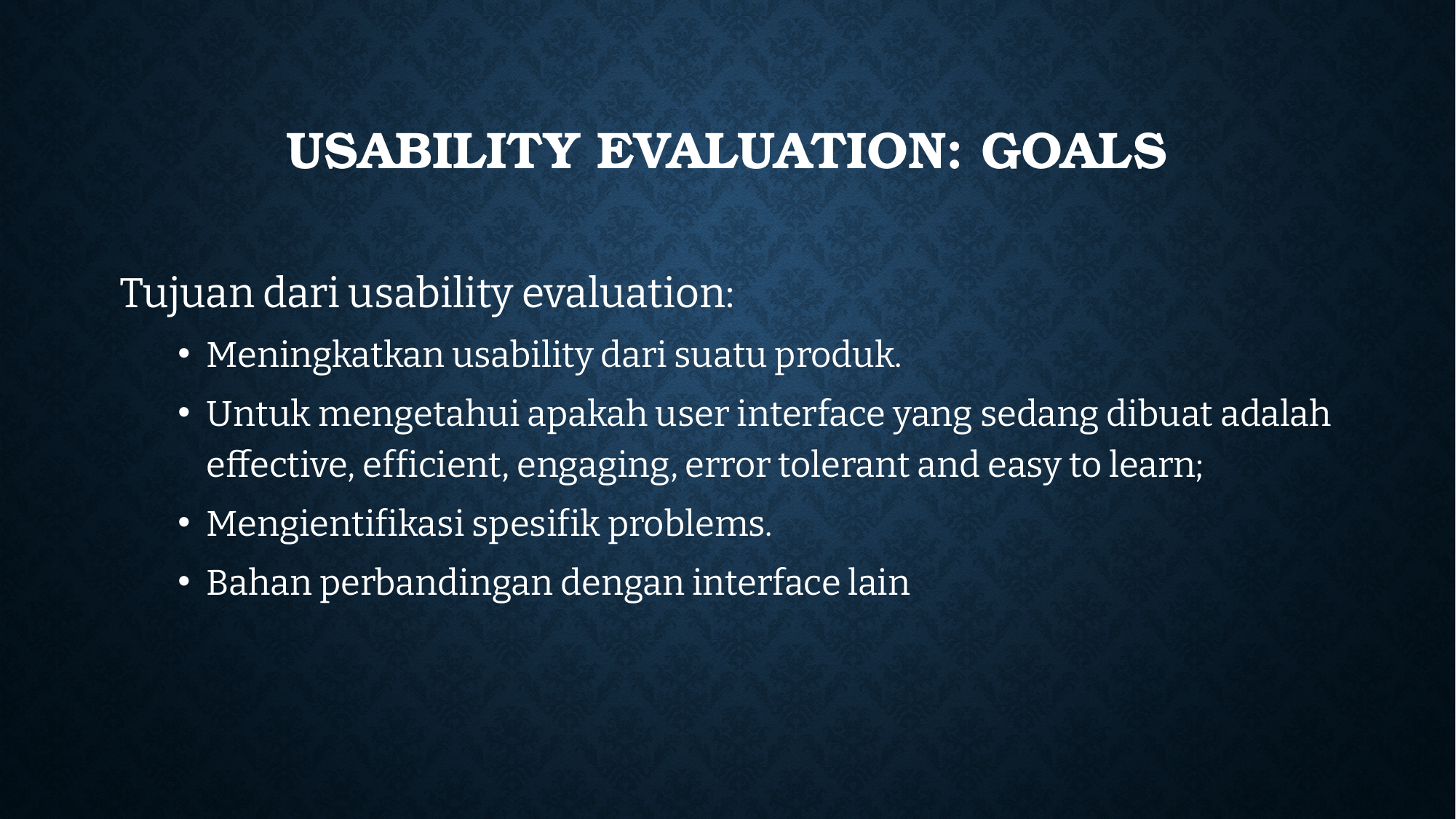

# Usability evaluation: goals
Tujuan dari usability evaluation:
Meningkatkan usability dari suatu produk.
Untuk mengetahui apakah user interface yang sedang dibuat adalah effective, efficient, engaging, error tolerant and easy to learn;
Mengientifikasi spesifik problems.
Bahan perbandingan dengan interface lain